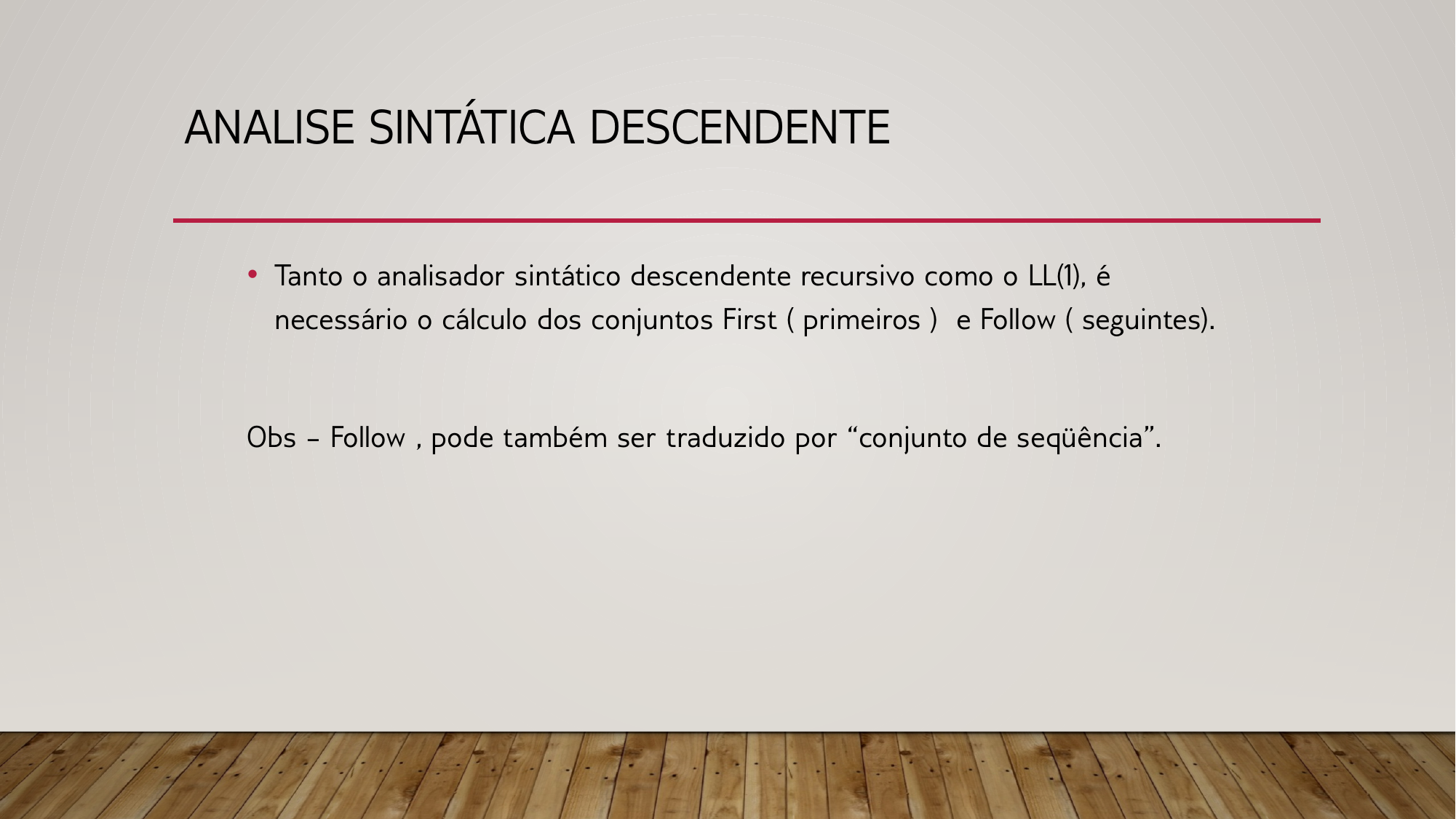

# Analise Sintática Descendente

Tanto o analisador sintático descendente recursivo como o LL(1), é necessário o cálculo dos conjuntos First ( primeiros )  e Follow ( seguintes).

Obs – Follow , pode também ser traduzido por “conjunto de seqüência”.